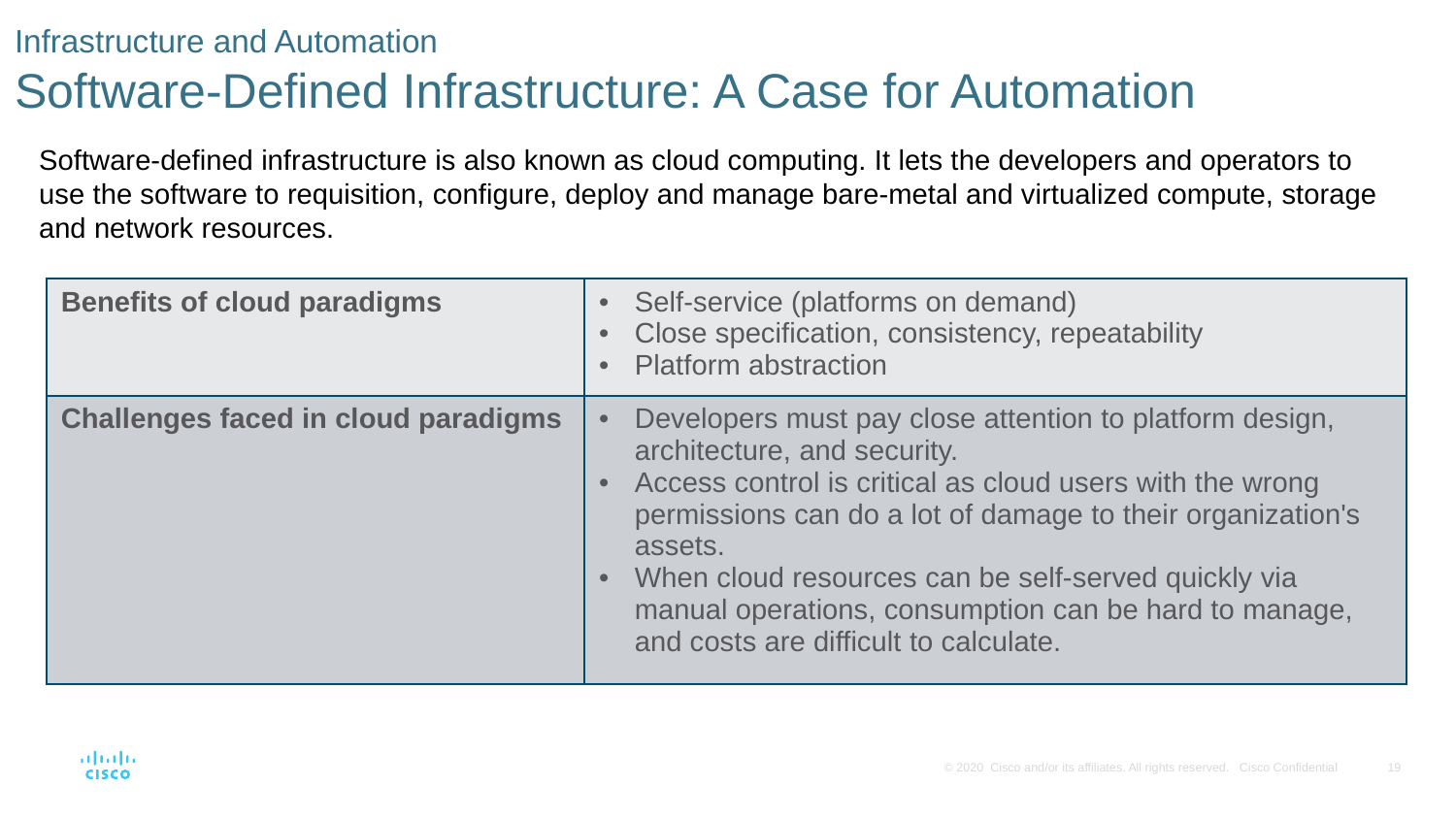

# Infrastructure and Automation Software-Defined Infrastructure: A Case for Automation
Software-defined infrastructure is also known as cloud computing. It lets the developers and operators to use the software to requisition, configure, deploy and manage bare-metal and virtualized compute, storage and network resources.
| Benefits of cloud paradigms | Self-service (platforms on demand) Close specification, consistency, repeatability Platform abstraction |
| --- | --- |
| Challenges faced in cloud paradigms | Developers must pay close attention to platform design, architecture, and security. Access control is critical as cloud users with the wrong permissions can do a lot of damage to their organization's assets. When cloud resources can be self-served quickly via manual operations, consumption can be hard to manage, and costs are difficult to calculate. |